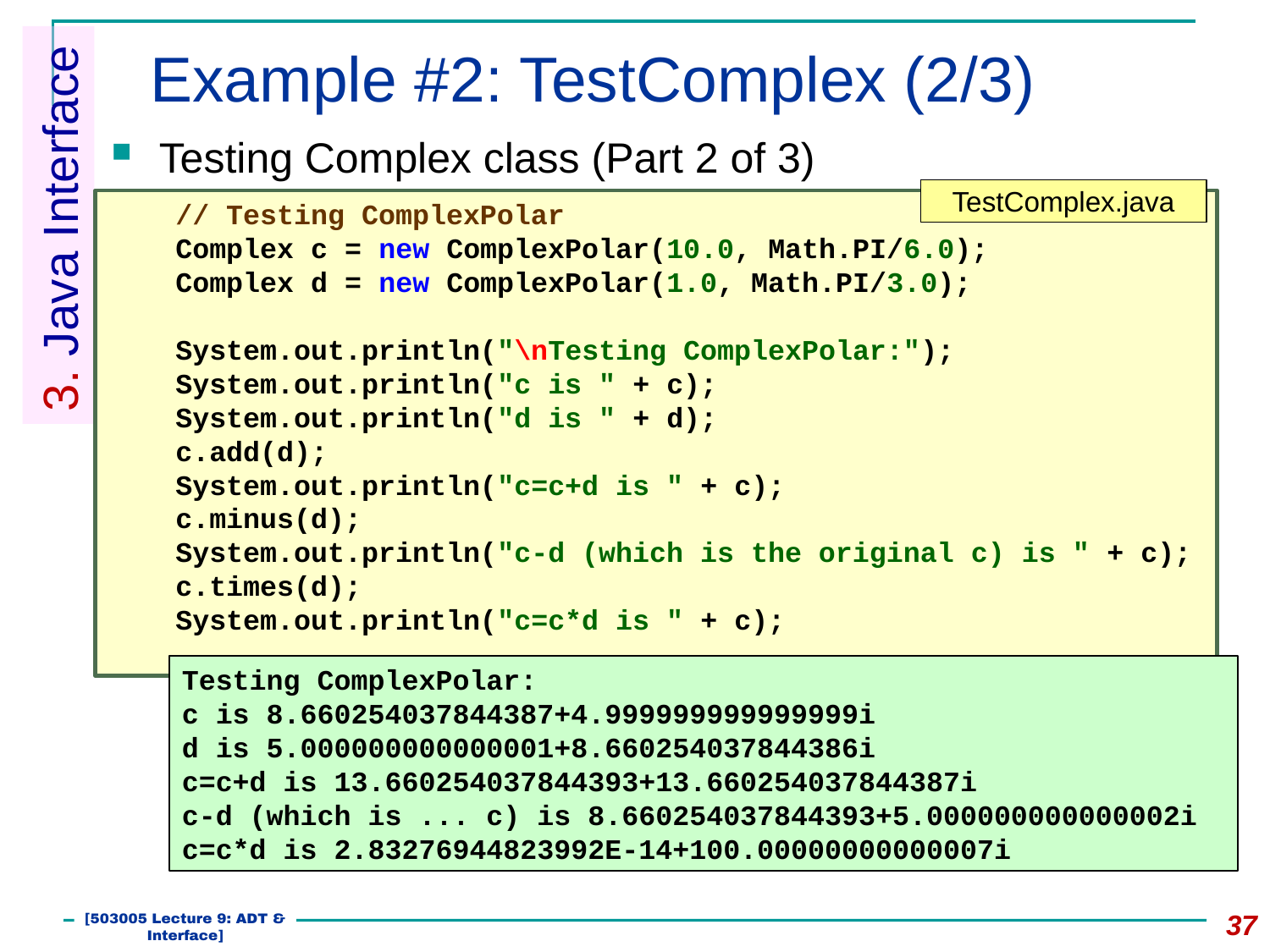

# Example #2: TestComplex (2/3)
Testing Complex class (Part 2 of 3)
TestComplex.java
    // Testing ComplexPolar
    Complex c = new ComplexPolar(10.0, Math.PI/6.0);
    Complex d = new ComplexPolar(1.0, Math.PI/3.0);

    System.out.println("\nTesting ComplexPolar:");
    System.out.println("c is " + c);
    System.out.println("d is " + d);
    c.add(d);
    System.out.println("c=c+d is " + c);
    c.minus(d);
    System.out.println("c-d (which is the original c) is " + c);
    c.times(d);
    System.out.println("c=c*d is " + c);

3. Java Interface
Testing ComplexPolar:
c is 8.660254037844387+4.999999999999999i
d is 5.000000000000001+8.660254037844386i
c=c+d is 13.660254037844393+13.660254037844387i
c-d (which is ... c) is 8.660254037844393+5.000000000000002i
c=c*d is 2.83276944823992E-14+100.00000000000007i
37
[503005 Lecture 9: ADT & Interface]